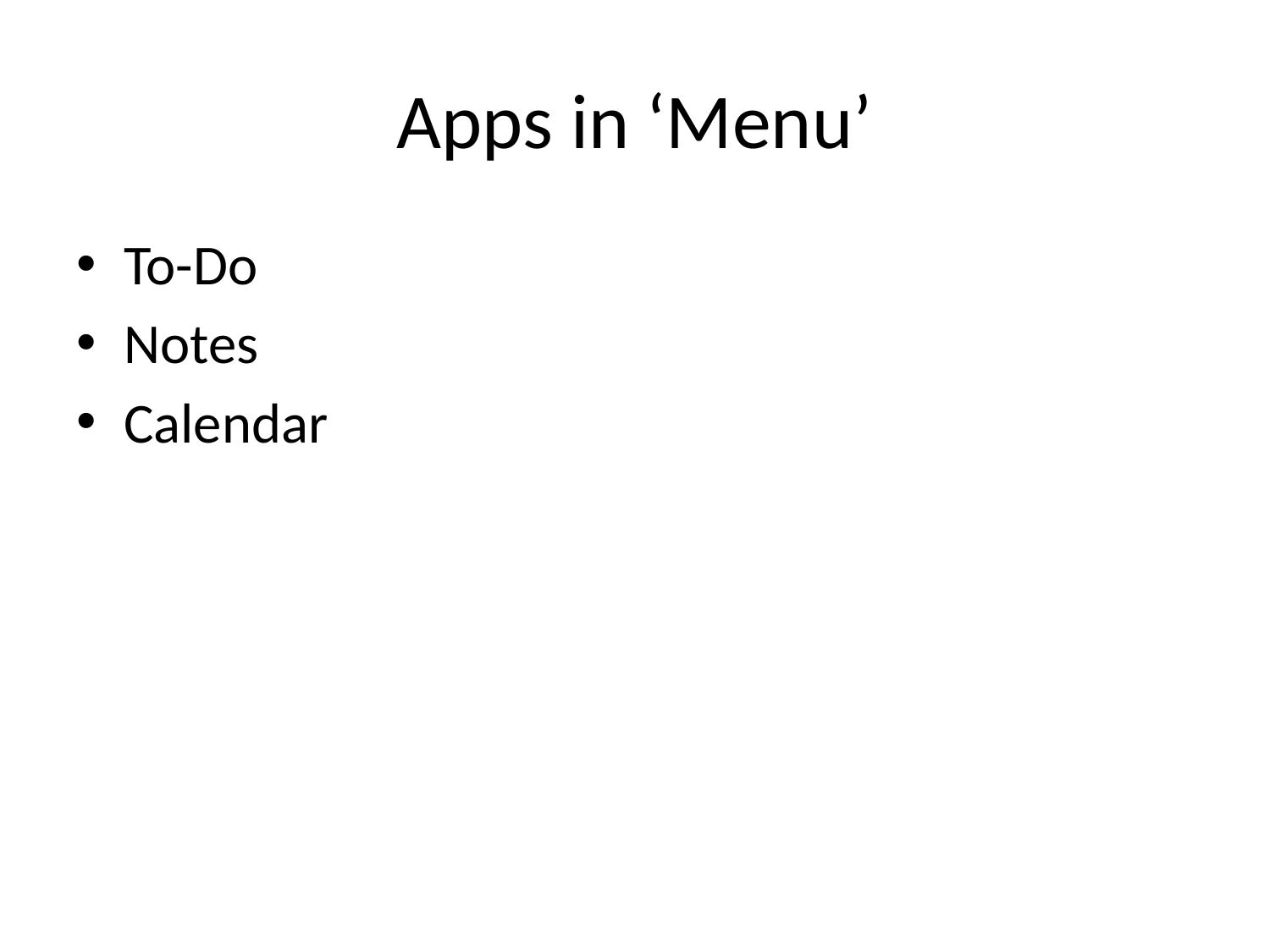

# Apps in ‘Menu’
To-Do
Notes
Calendar